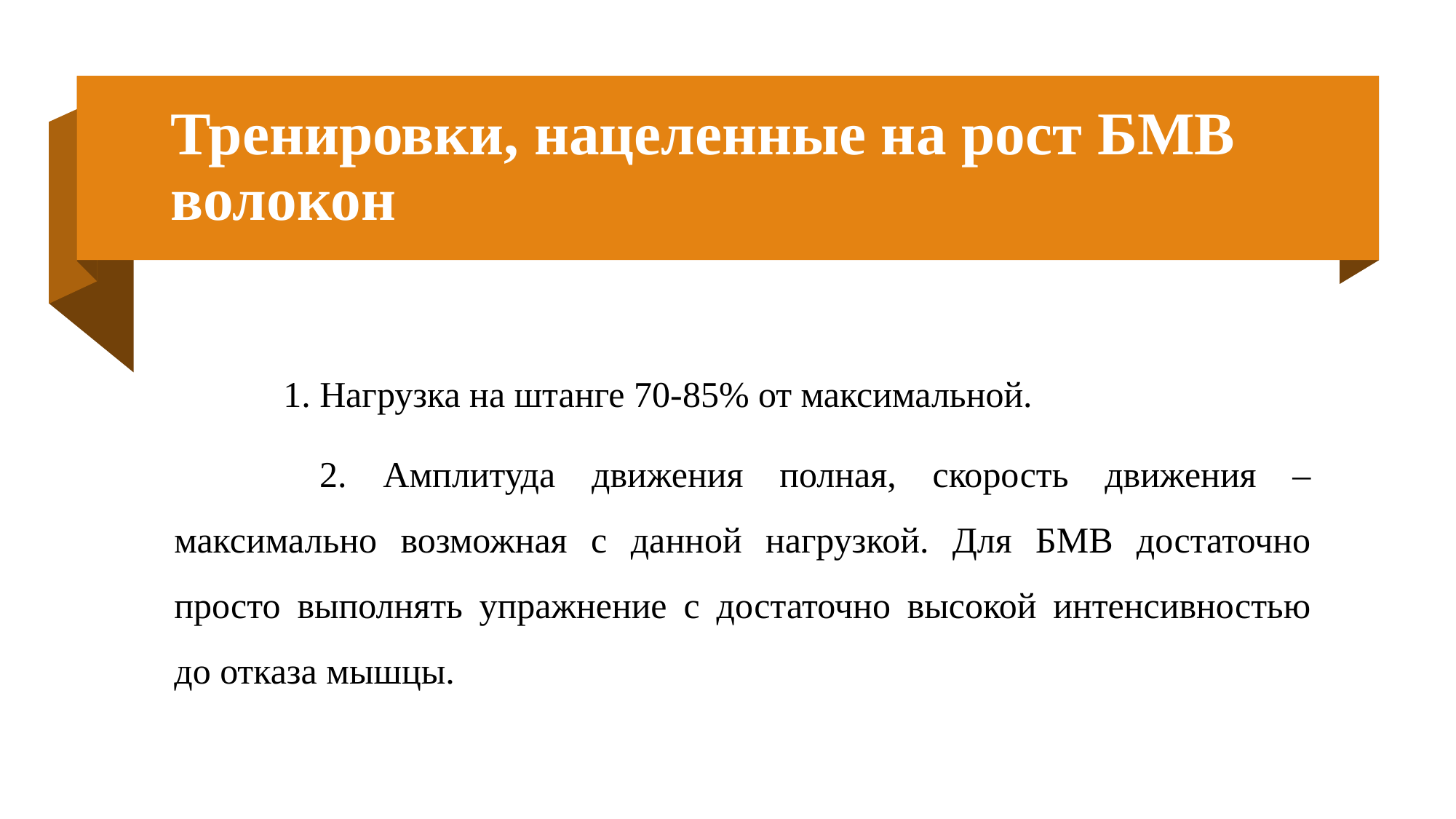

# Тренировки, нацеленные на рост БМВ волокон

	1. Нагрузка на штанге 70-85% от максимальной.
	 2. Амплитуда движения полная, скорость движения – максимально возможная с данной нагрузкой. Для БМВ достаточно просто выполнять упражнение с достаточно высокой интенсивностью до отказа мышцы.